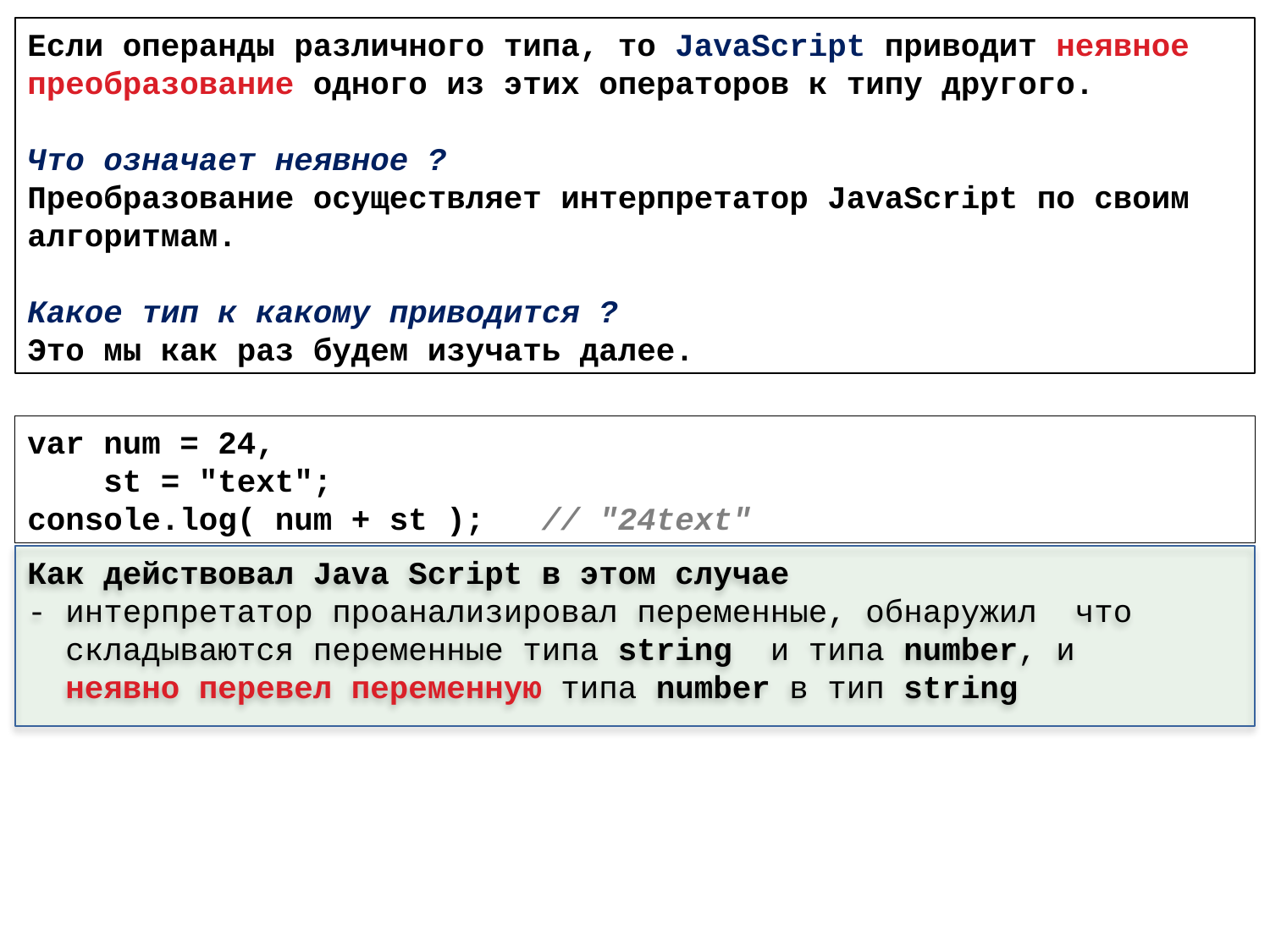

Если операнды различного типа, то JavaScript приводит неявное преобразование одного из этих операторов к типу другого.

Что означает неявное ?
Преобразование осуществляет интерпретатор JavaScript по своим алгоритмам.

Какое тип к какому приводится ?
Это мы как раз будем изучать далее.
var num = 24,
    st = "text";
console.log( num + st );   // "24text"
Как действовал Java Script в этом случае
- интерпретатор проанализировал переменные, обнаружил  что
  складываются переменные типа string  и типа number, и
  неявно перевел переменную типа number в тип string